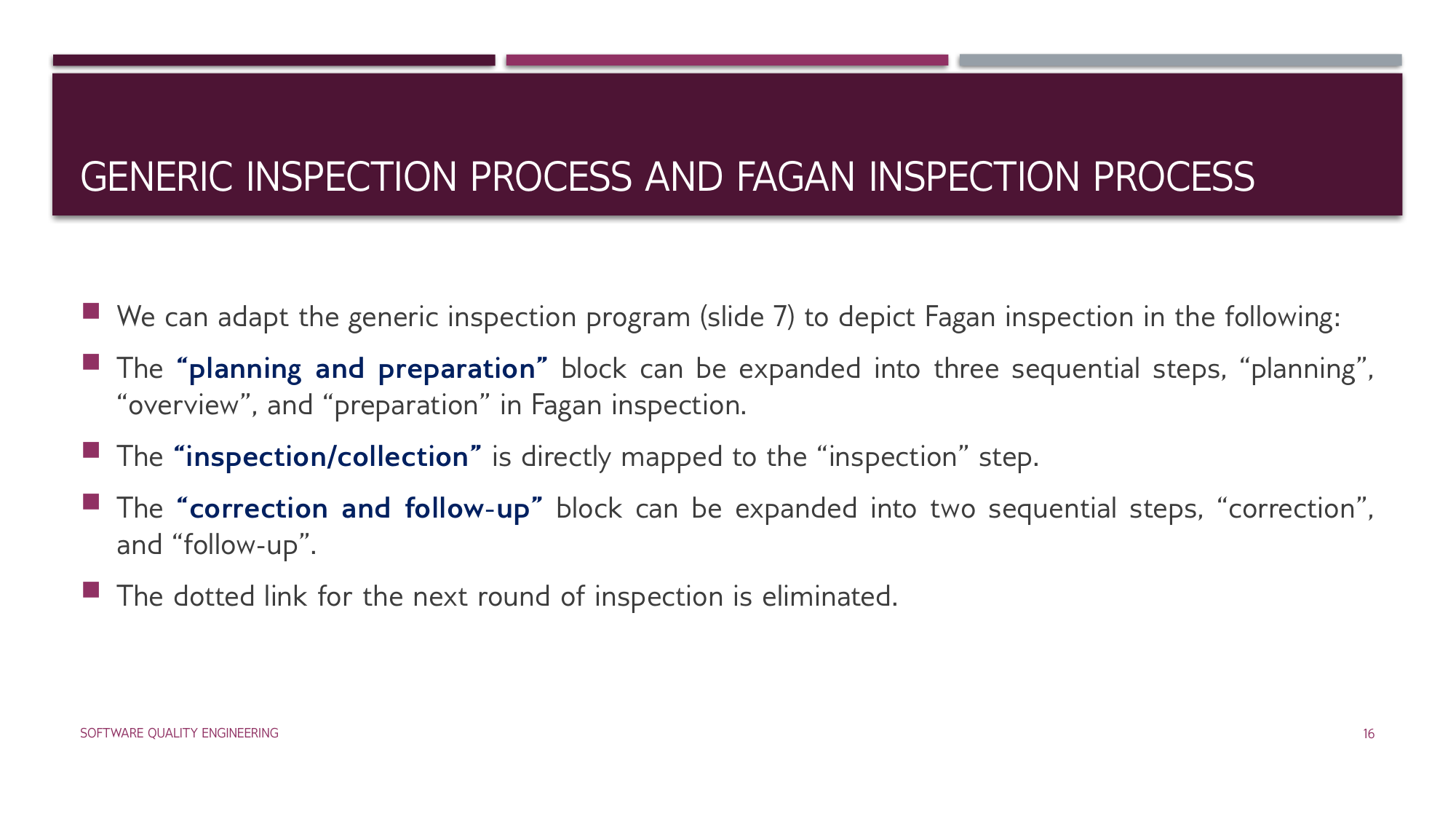

# Generic inspection process and Fagan inspection process
We can adapt the generic inspection program (slide 7) to depict Fagan inspection in the following:
The “planning and preparation” block can be expanded into three sequential steps, “planning”, “overview”, and “preparation” in Fagan inspection.
The “inspection/collection” is directly mapped to the “inspection” step.
The “correction and follow-up” block can be expanded into two sequential steps, “correction”, and “follow-up”.
The dotted link for the next round of inspection is eliminated.

Software Quality Engineering
16